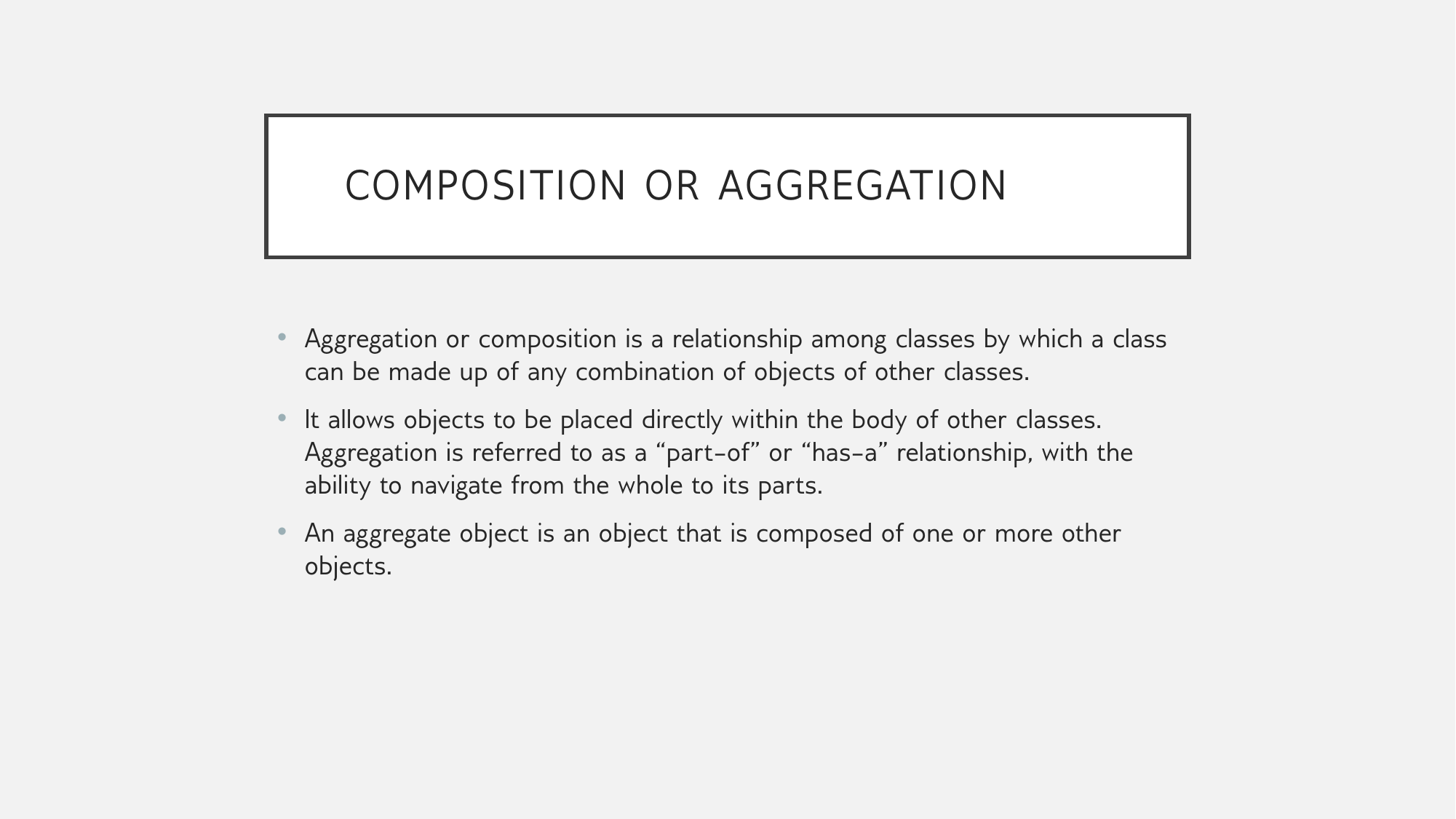

# Composition or aggregation
Aggregation or composition is a relationship among classes by which a class can be made up of any combination of objects of other classes.
It allows objects to be placed directly within the body of other classes. Aggregation is referred to as a “part–of” or “has–a” relationship, with the ability to navigate from the whole to its parts.
An aggregate object is an object that is composed of one or more other objects.